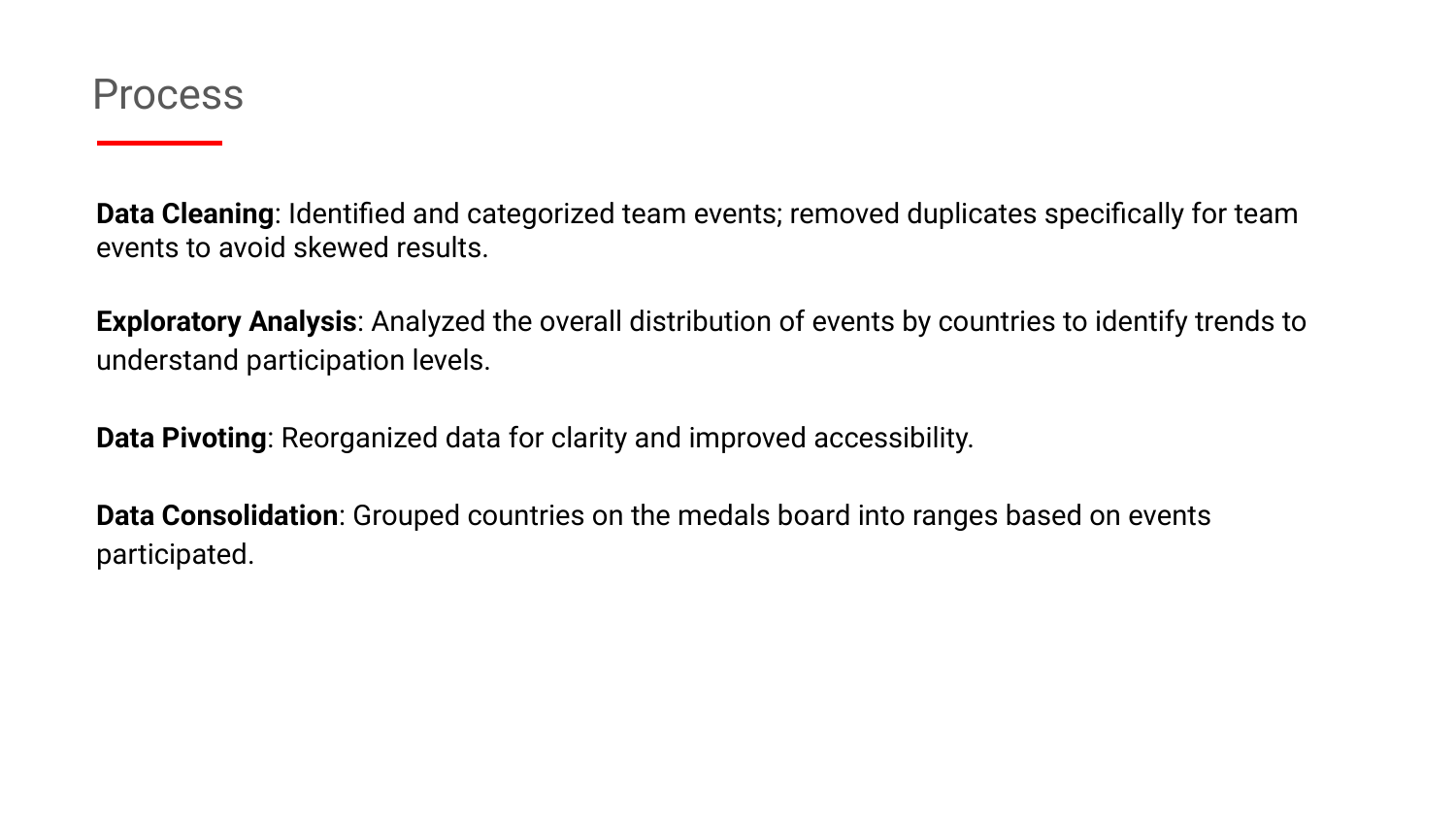

Process
Data Cleaning: Identified and categorized team events; removed duplicates specifically for team events to avoid skewed results.

Exploratory Analysis: Analyzed the overall distribution of events by countries to identify trends to understand participation levels.

Data Pivoting: Reorganized data for clarity and improved accessibility.

Data Consolidation: Grouped countries on the medals board into ranges based on events participated.